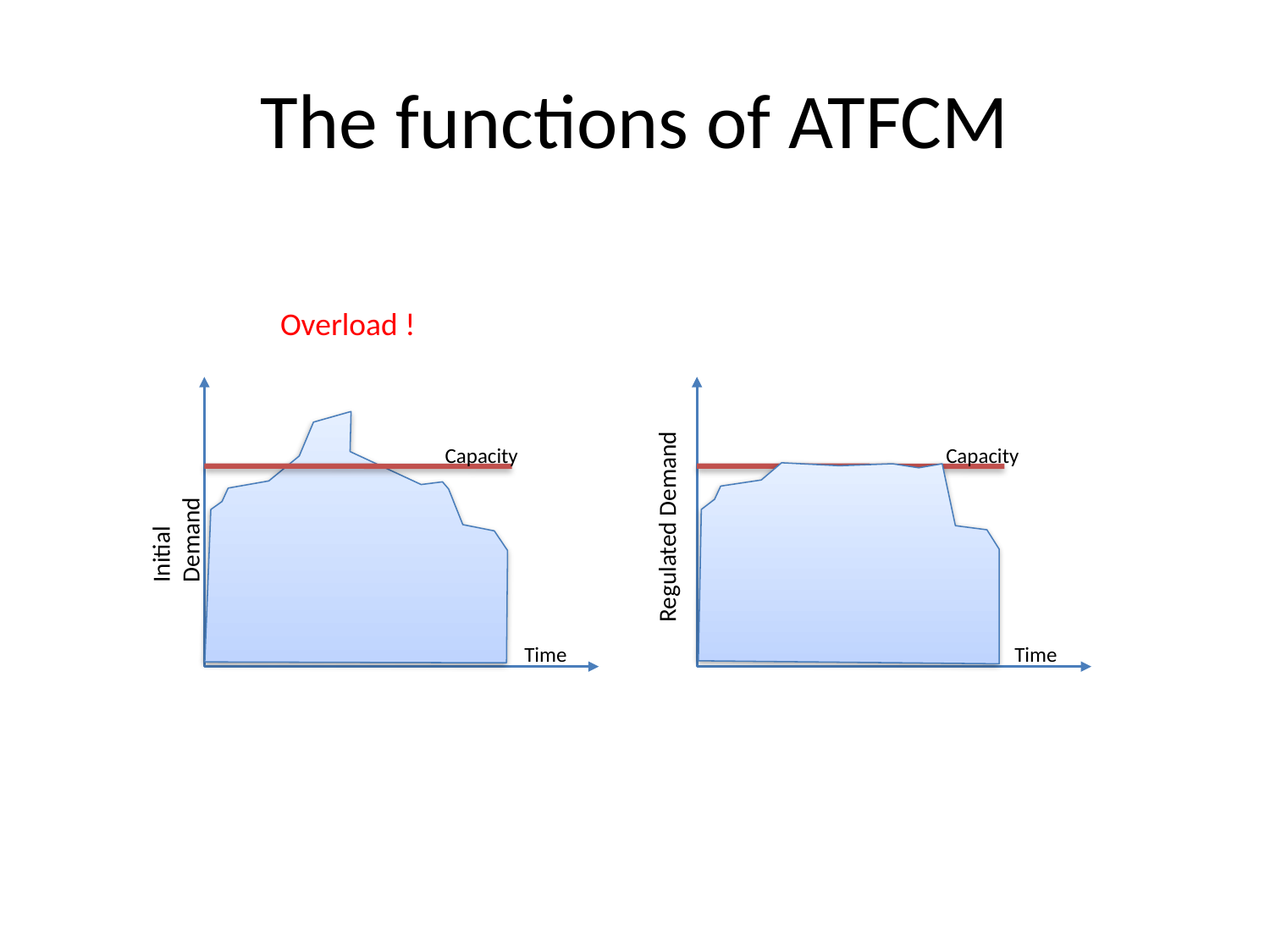

# The functions of ATFCM
Overload !

Regulated Demand
Capacity

Time

Initial Demand
Capacity
Time